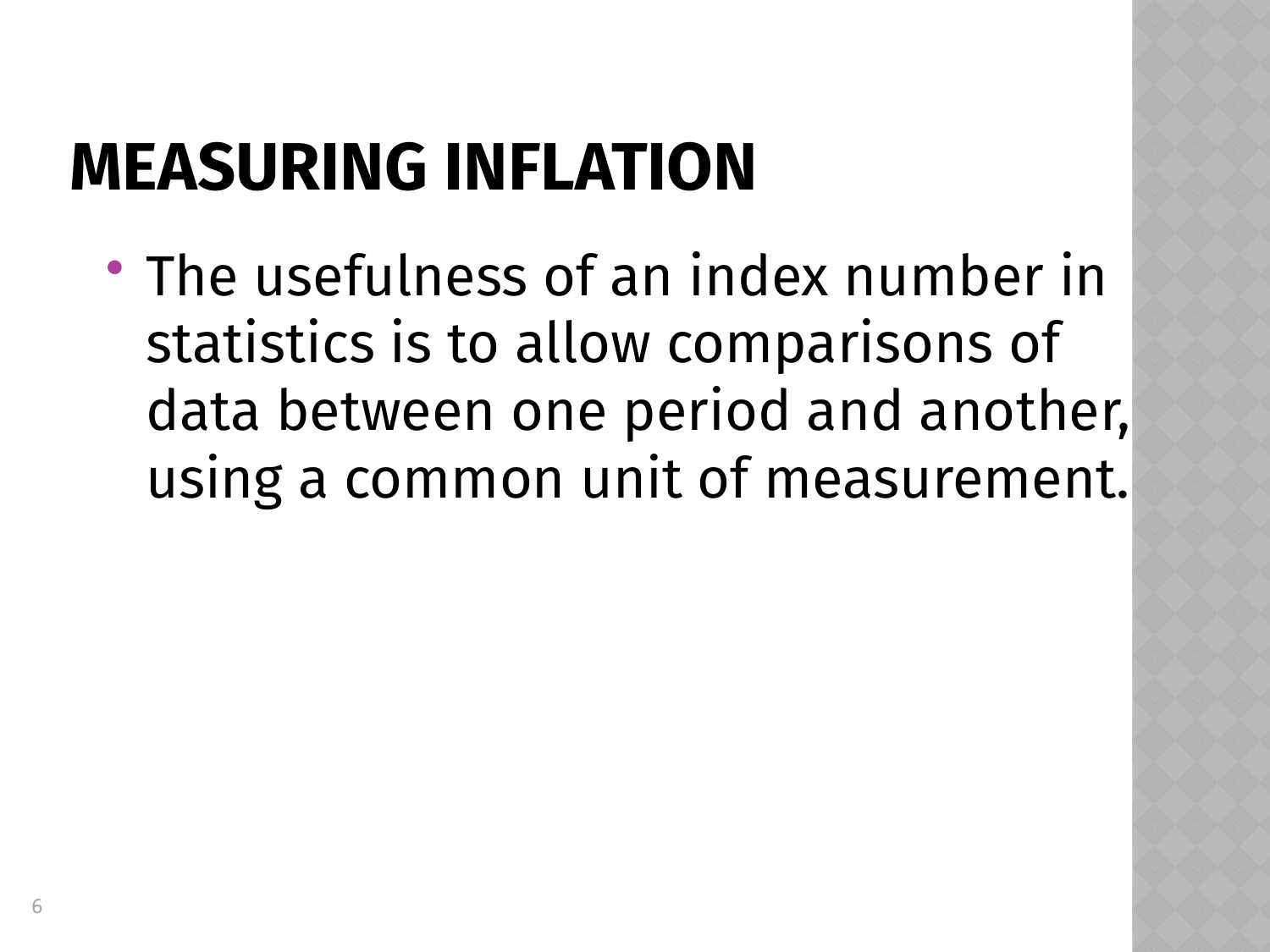

# Measuring Inflation
The usefulness of an index number in statistics is to allow comparisons of data between one period and another, using a common unit of measurement.
6